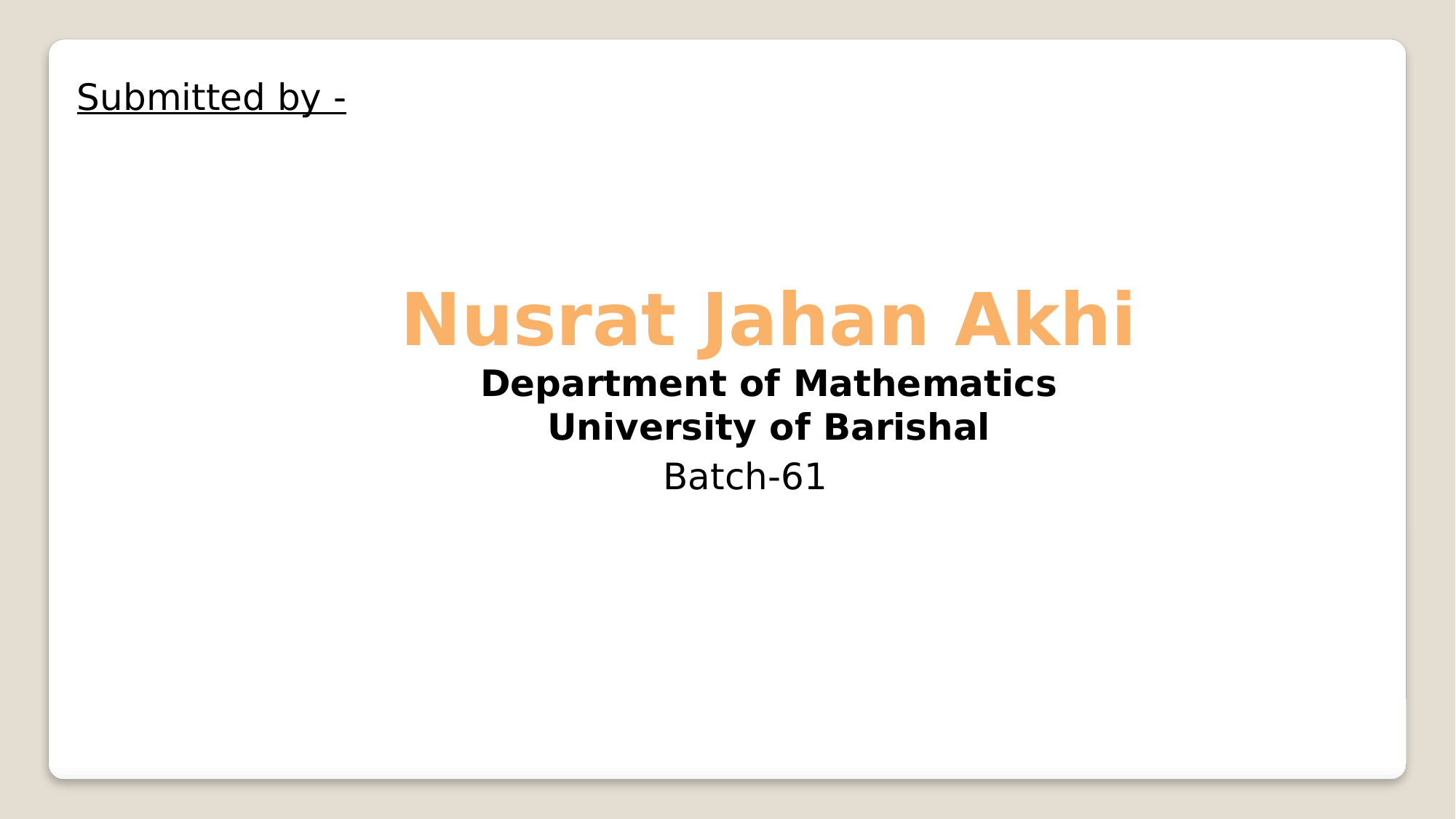

Submitted by -
Nusrat Jahan Akhi
Department of Mathematics
University of Barishal
Batch-61